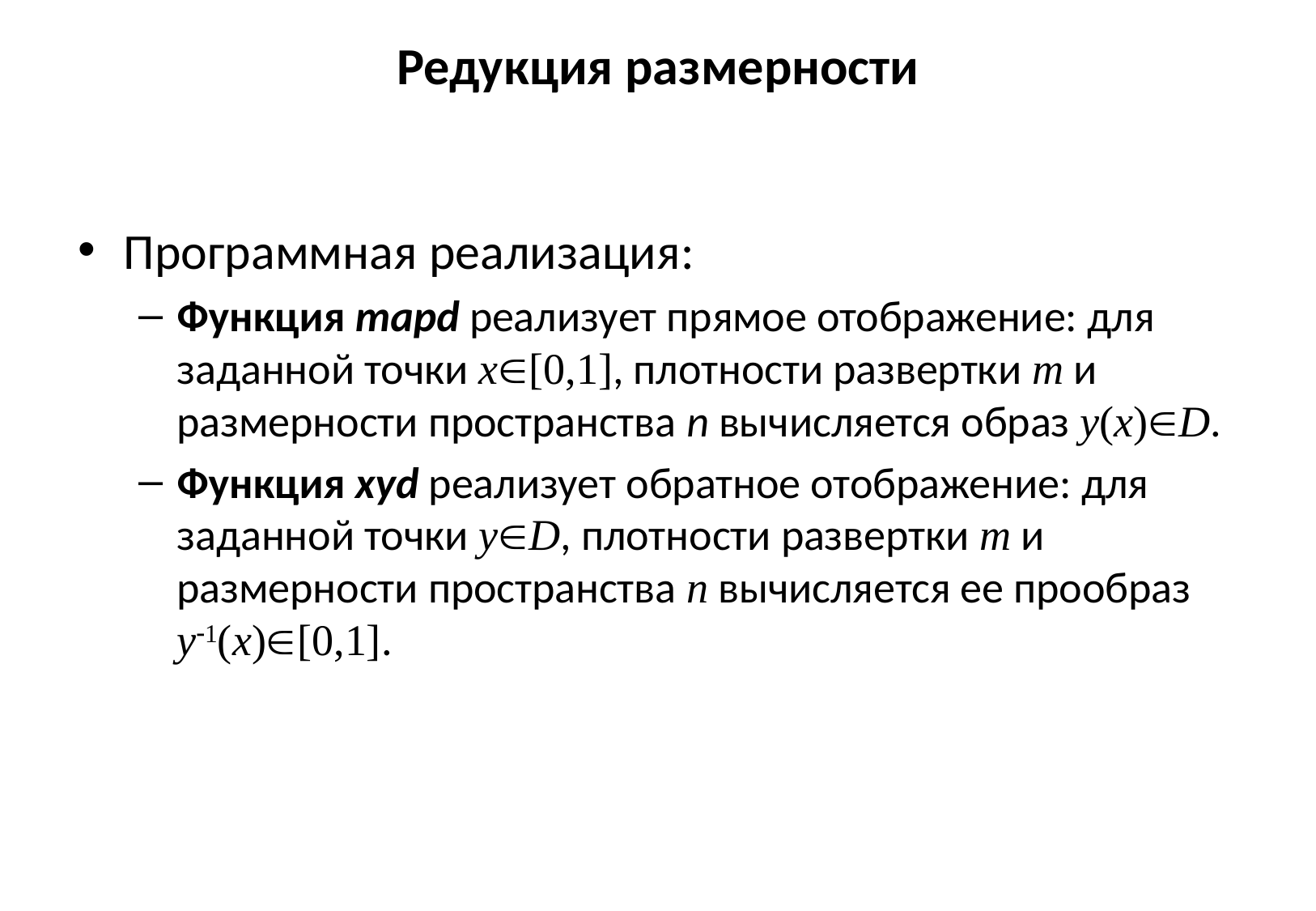

# Редукция размерности
Программная реализация:
Функция mapd реализует прямое отображение: для заданной точки x∈[0,1], плотности развертки m и размерности пространства n вычисляется образ y(x)∈D.
Функция xyd реализует обратное отображение: для заданной точки y∈D, плотности развертки m и размерности пространства n вычисляется ее прообраз y−1(x)∈[0,1].